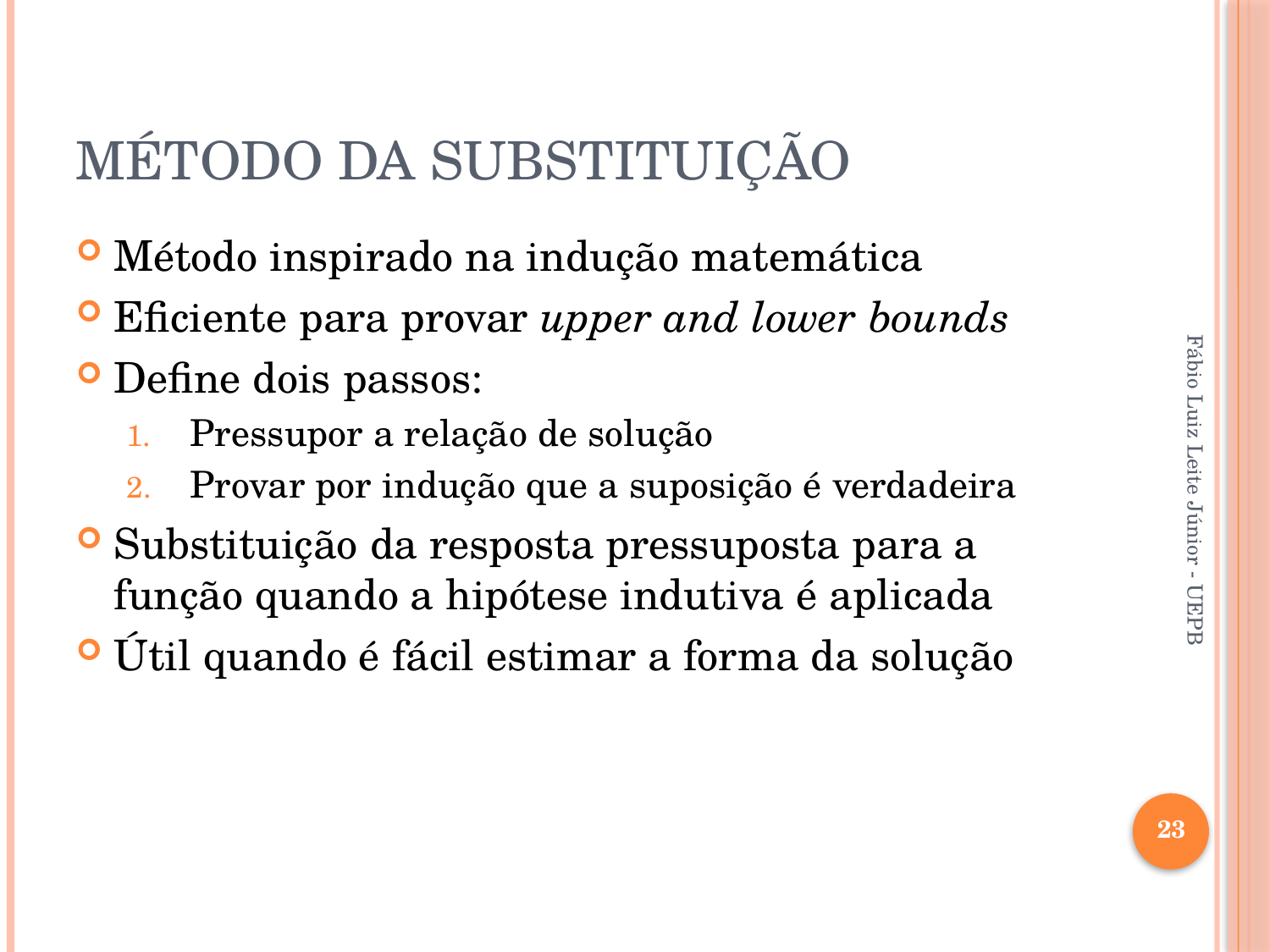

# Método da substituição
Método inspirado na indução matemática
Eficiente para provar upper and lower bounds
Define dois passos:
Pressupor a relação de solução
Provar por indução que a suposição é verdadeira
Substituição da resposta pressuposta para a função quando a hipótese indutiva é aplicada
Útil quando é fácil estimar a forma da solução

Fábio Luiz Leite Júnior - UEPB
23